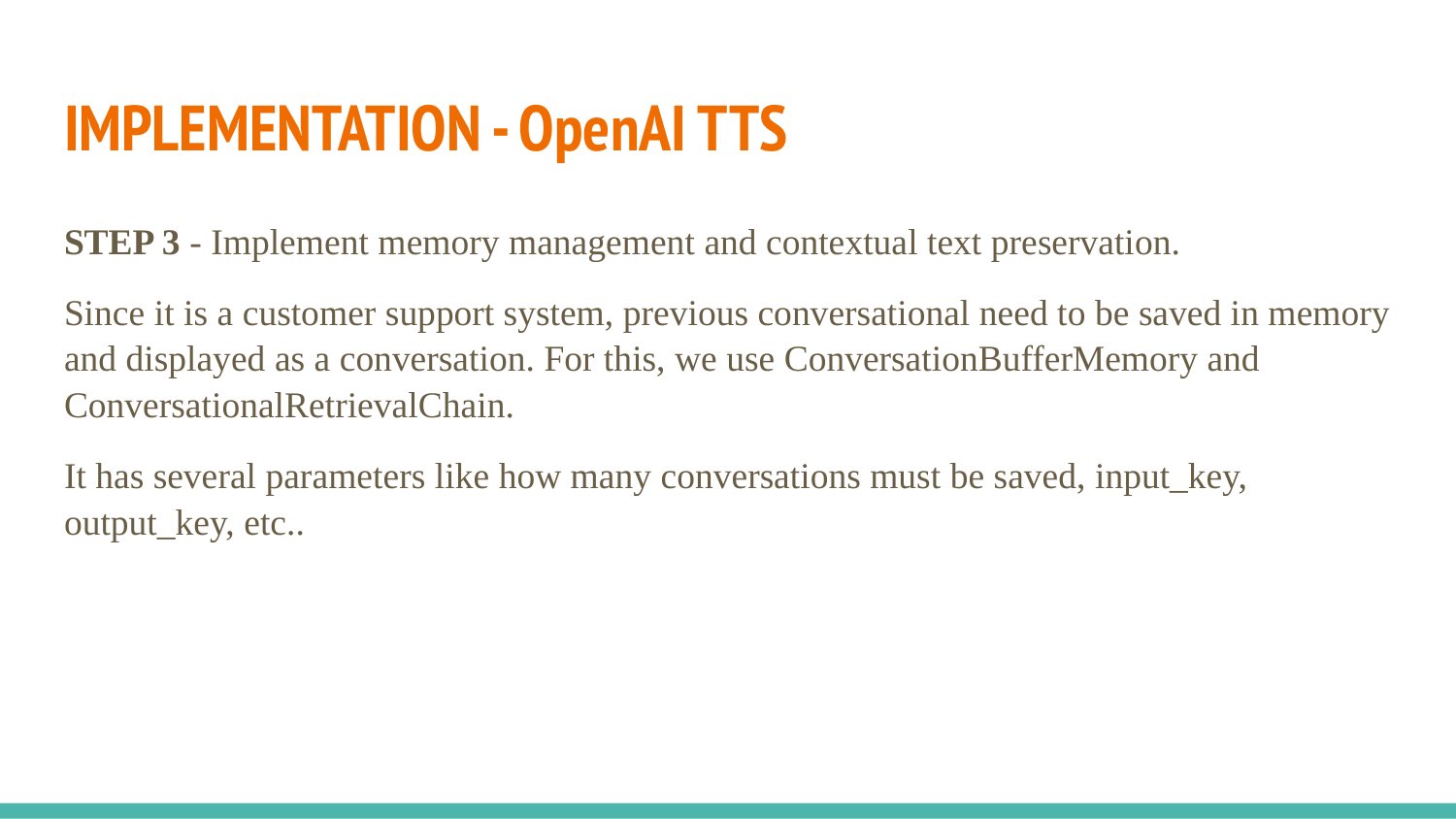

# IMPLEMENTATION - OpenAI TTS
STEP 3 - Implement memory management and contextual text preservation.
Since it is a customer support system, previous conversational need to be saved in memory and displayed as a conversation. For this, we use ConversationBufferMemory and ConversationalRetrievalChain.
It has several parameters like how many conversations must be saved, input_key, output_key, etc..